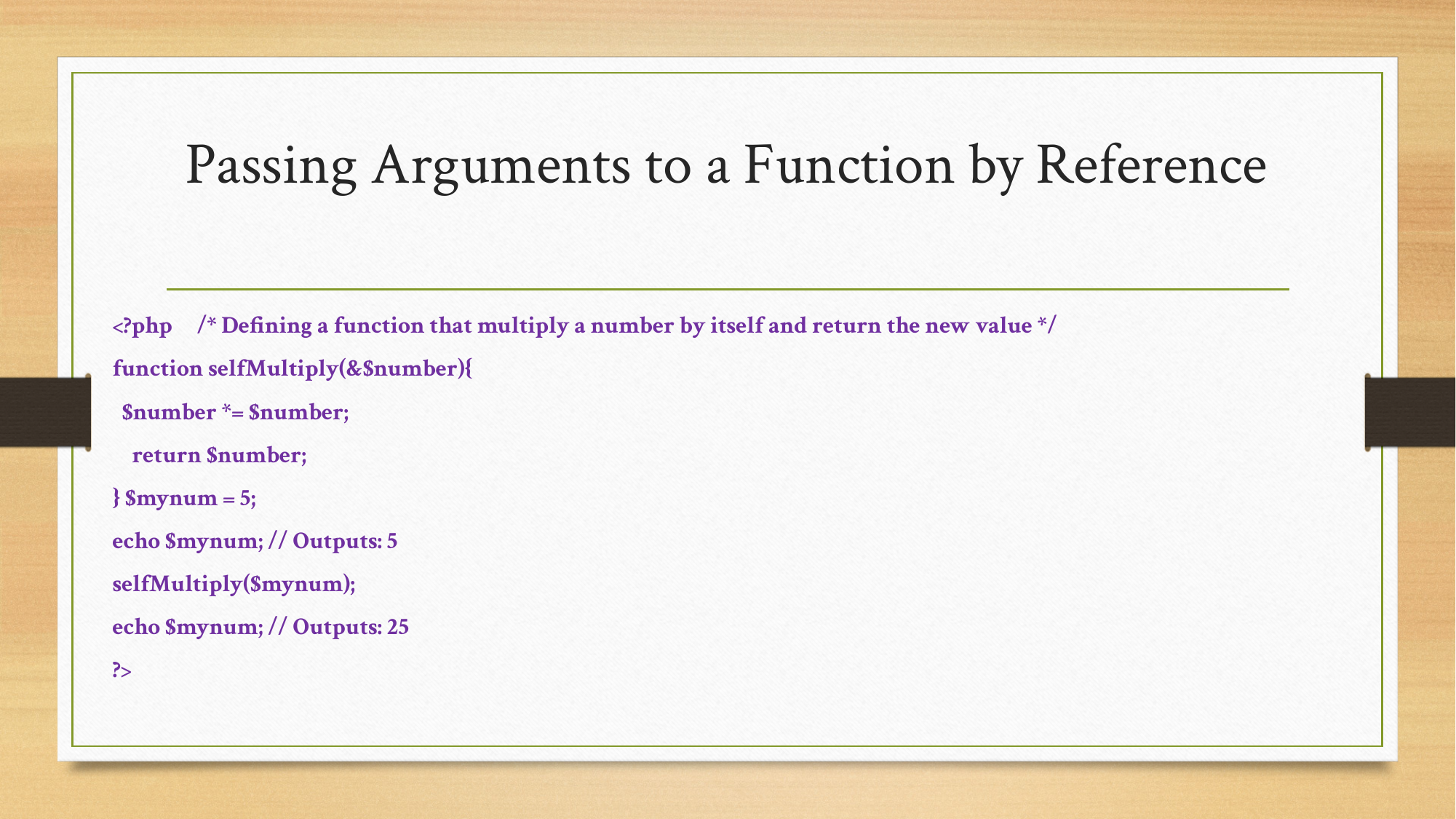

# Passing Arguments to a Function by Reference
<?php     /* Defining a function that multiply a number by itself and return the new value */
function selfMultiply(&$number){
  $number *= $number;
    return $number;
} $mynum = 5;
echo $mynum; // Outputs: 5
selfMultiply($mynum);
echo $mynum; // Outputs: 25
?>